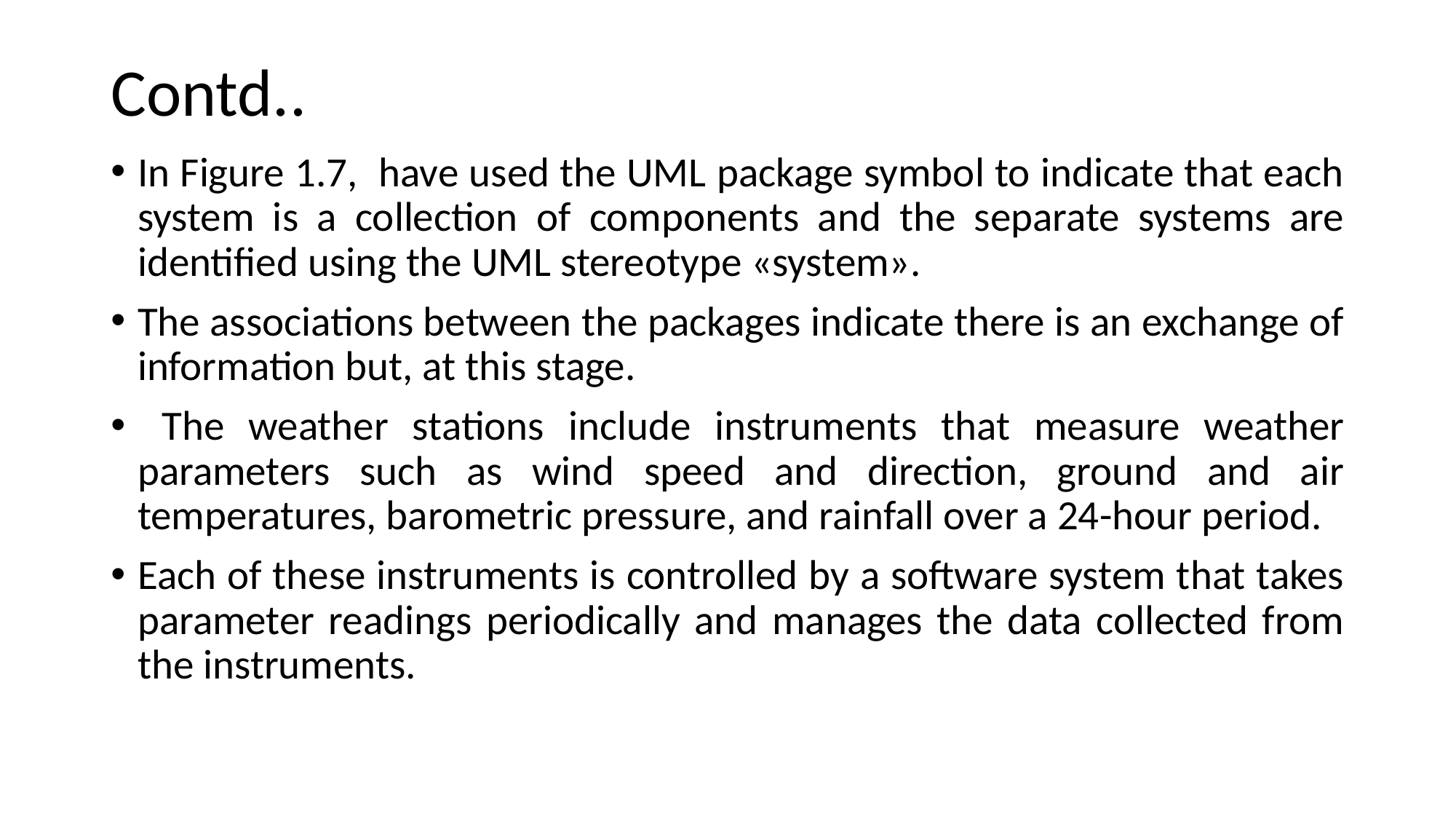

# Contd..
In Figure 1.7,  have used the UML package symbol to indicate that each system is a collection of components and the separate systems are identified using the UML stereotype «system».
The associations between the packages indicate there is an exchange of information but, at this stage.
 The weather stations include instruments that measure weather parameters such as wind speed and direction, ground and air temperatures, barometric pressure, and rainfall over a 24-hour period.
Each of these instruments is controlled by a software system that takes parameter readings periodically and manages the data collected from the instruments.